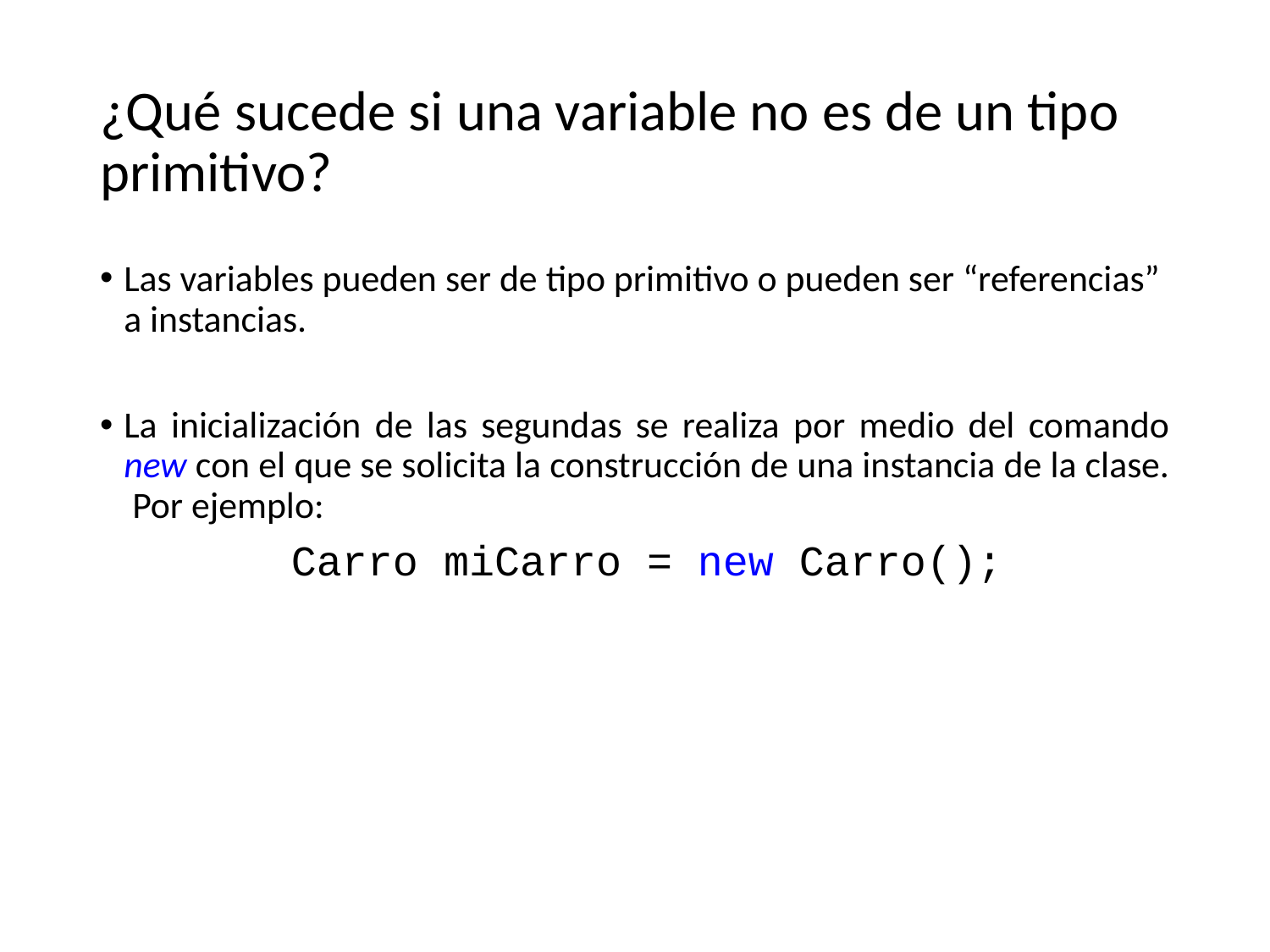

# ¿Qué sucede si una variable no es de un tipo primitivo?
Las variables pueden ser de tipo primitivo o pueden ser “referencias” a instancias.

La inicialización de las segundas se realiza por medio del comando new con el que se solicita la construcción de una instancia de la clase.  Por ejemplo:
	Carro miCarro = new Carro();